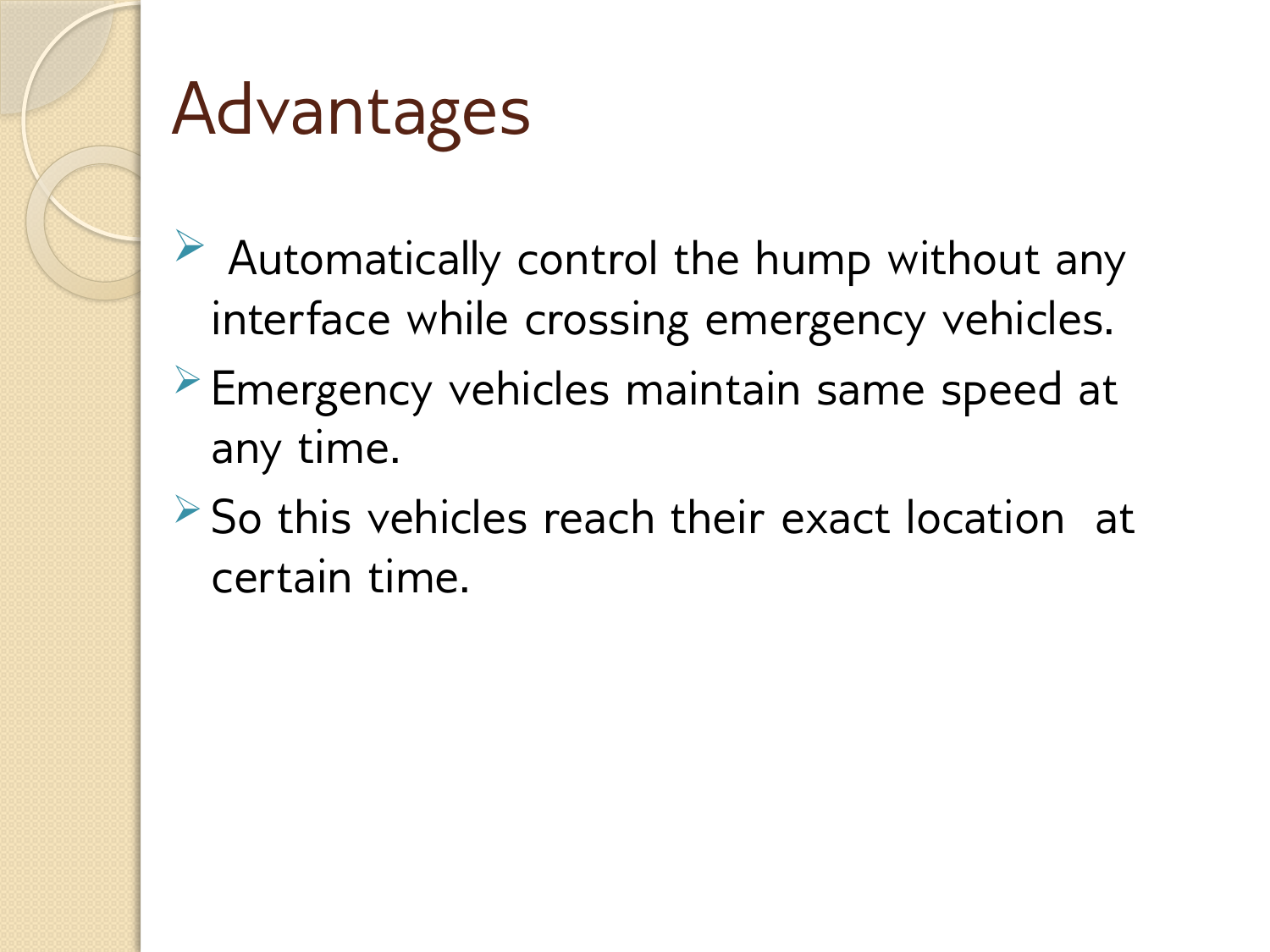

# Advantages
 Automatically control the hump without any interface while crossing emergency vehicles.
Emergency vehicles maintain same speed at any time.
So this vehicles reach their exact location  at certain time.